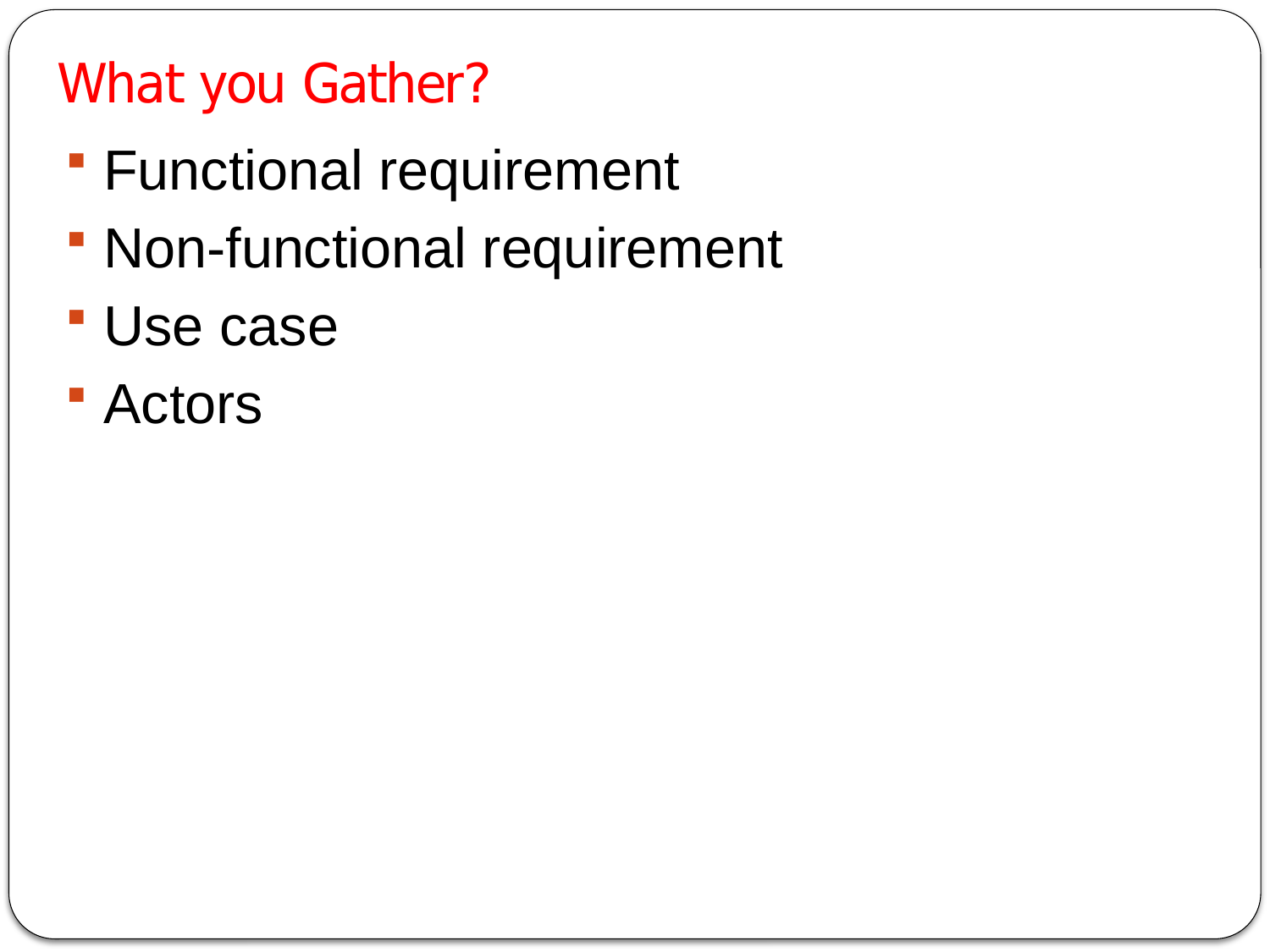

# What you Gather?
Functional requirement
Non-functional requirement
Use case
Actors